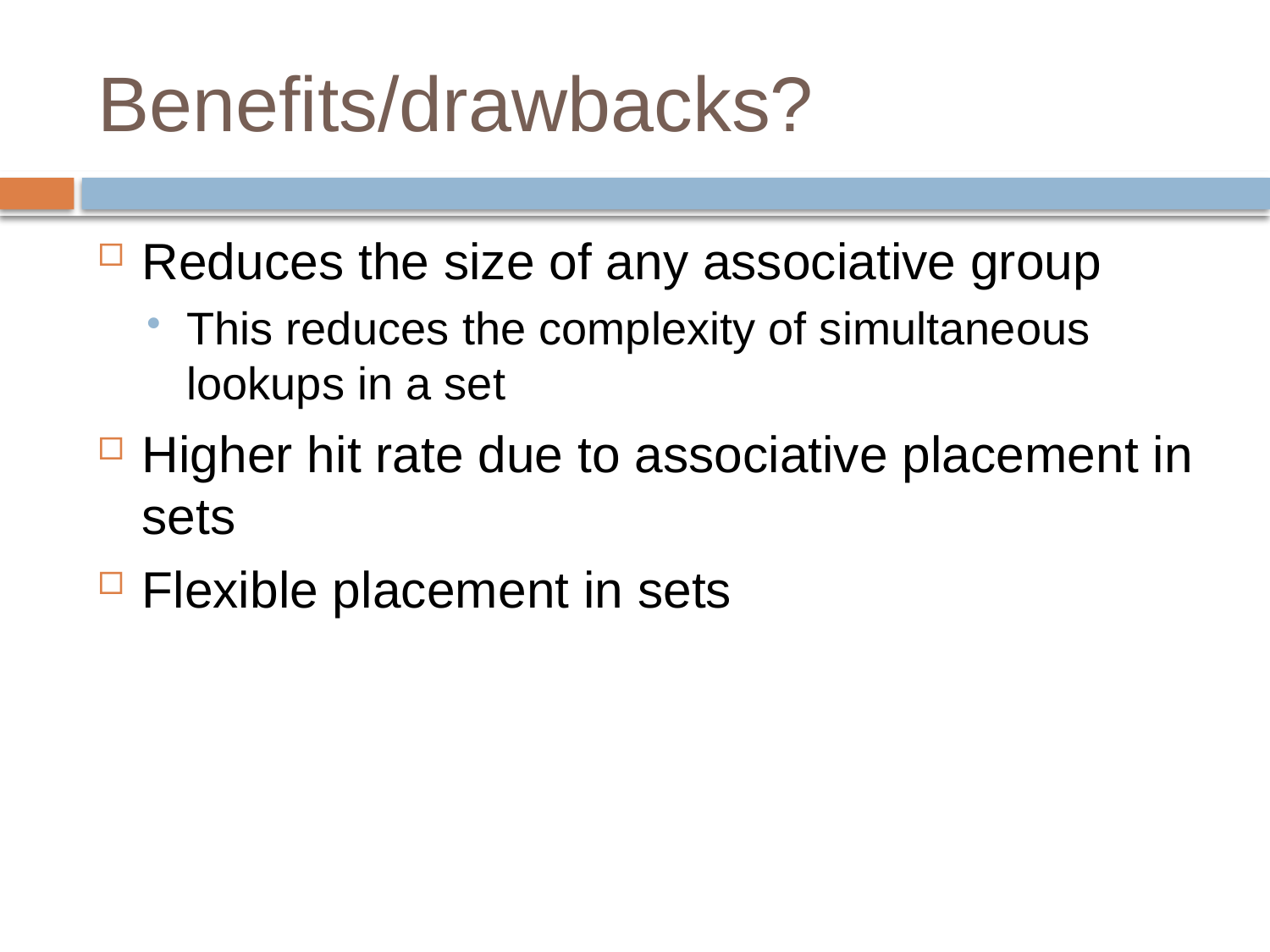

# Benefits/drawbacks?
Reduces the size of any associative group
This reduces the complexity of simultaneous lookups in a set
Higher hit rate due to associative placement in sets
Flexible placement in sets